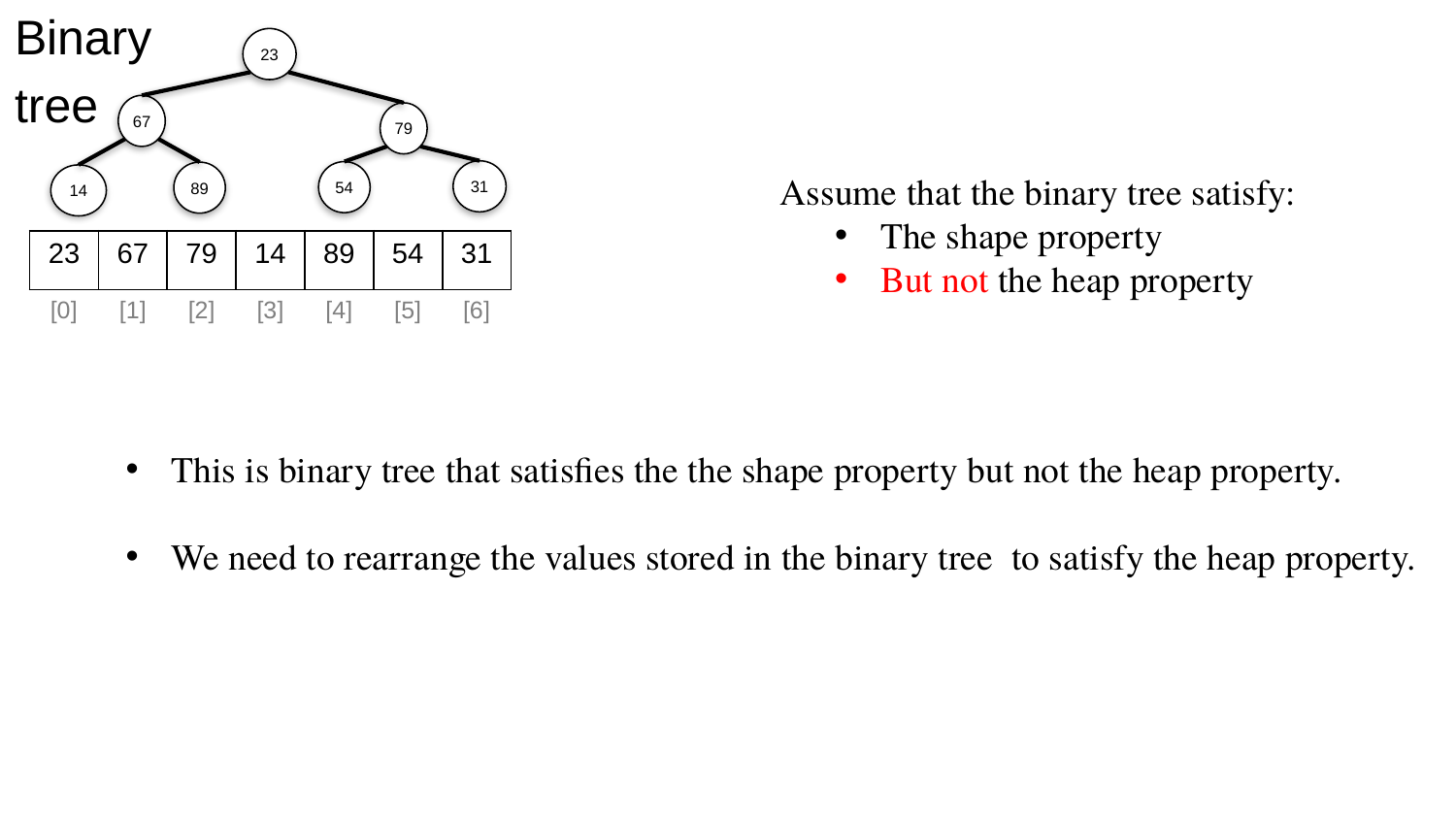

Binary
tree
23
67
79
31
54
89
Assume that the binary tree satisfy:
The shape property
But not the heap property
14
| 23 | 67 | 79 | 14 | 89 | 54 | 31 |
| --- | --- | --- | --- | --- | --- | --- |
| [0] | [1] | [2] | [3] | [4] | [5] | [6] |
This is binary tree that satisfies the the shape property but not the heap property.

We need to rearrange the values stored in the binary tree  to satisfy the heap property.